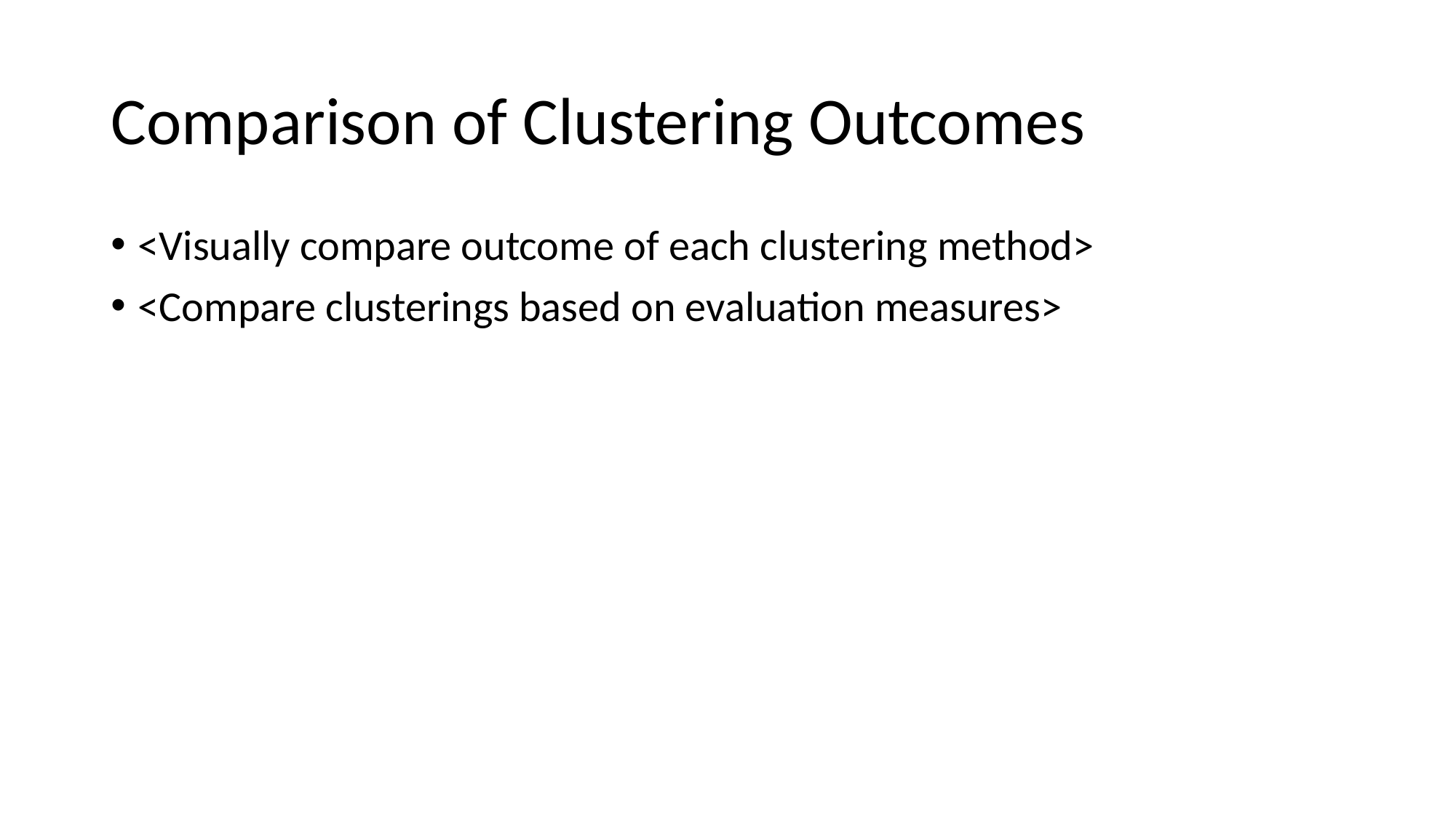

# Comparison of Clustering Outcomes
<Visually compare outcome of each clustering method>
<Compare clusterings based on evaluation measures>